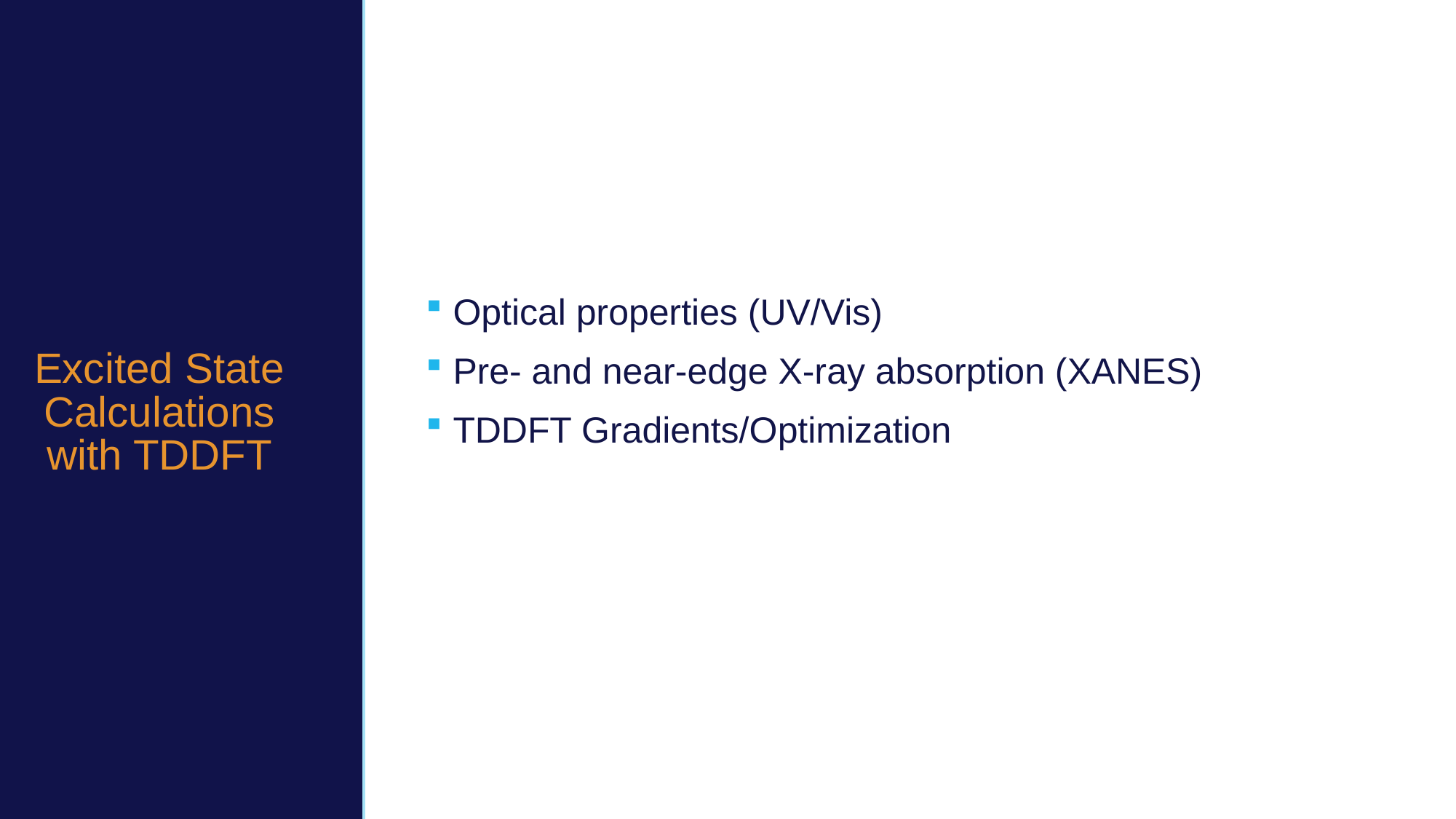

Optical properties (UV/Vis)
Pre- and near-edge X-ray absorption (XANES)
TDDFT Gradients/Optimization

Excited State Calculations with TDDFT